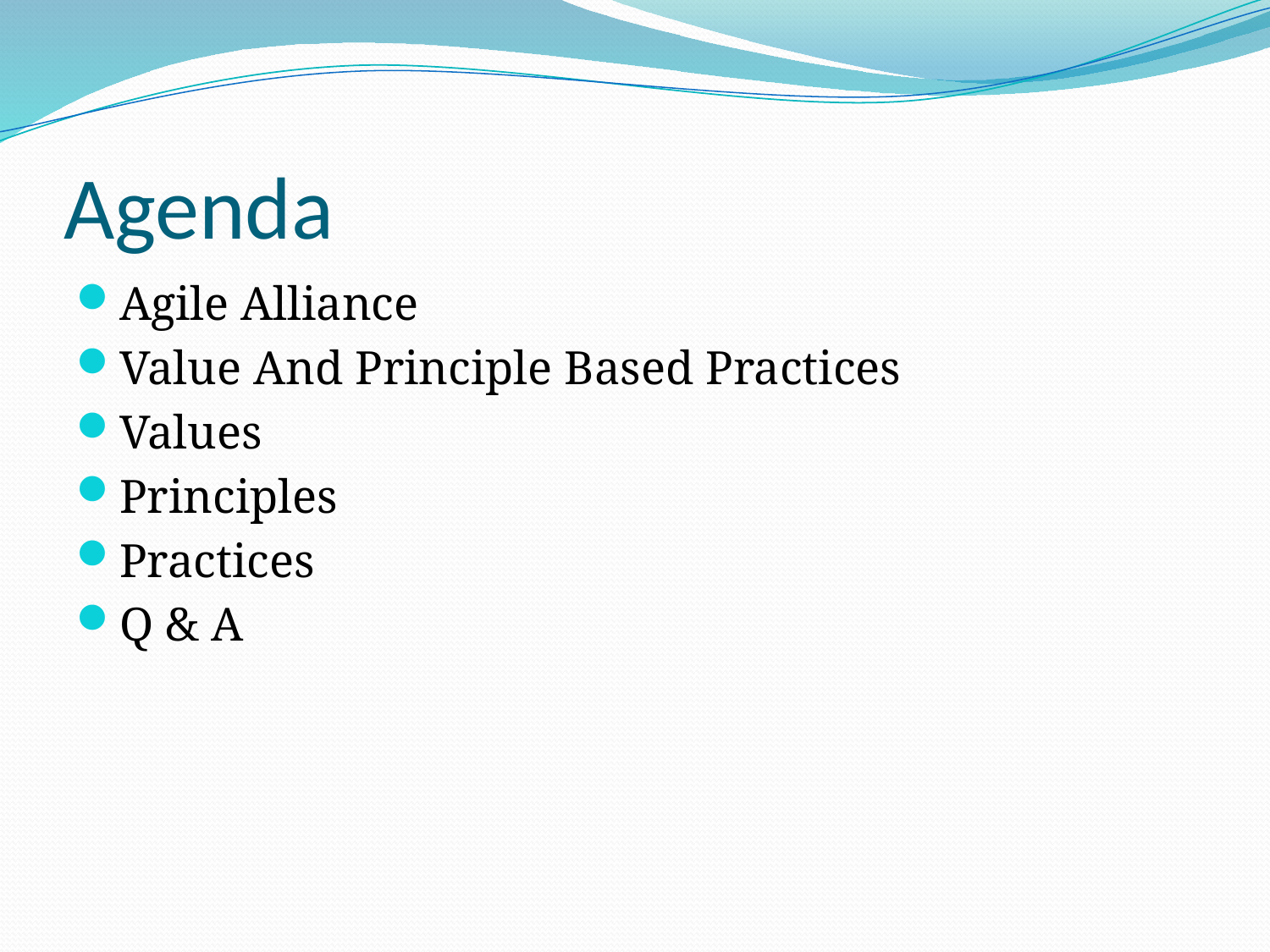

# Agenda
Agile Alliance
Value And Principle Based Practices
Values
Principles
Practices
Q & A